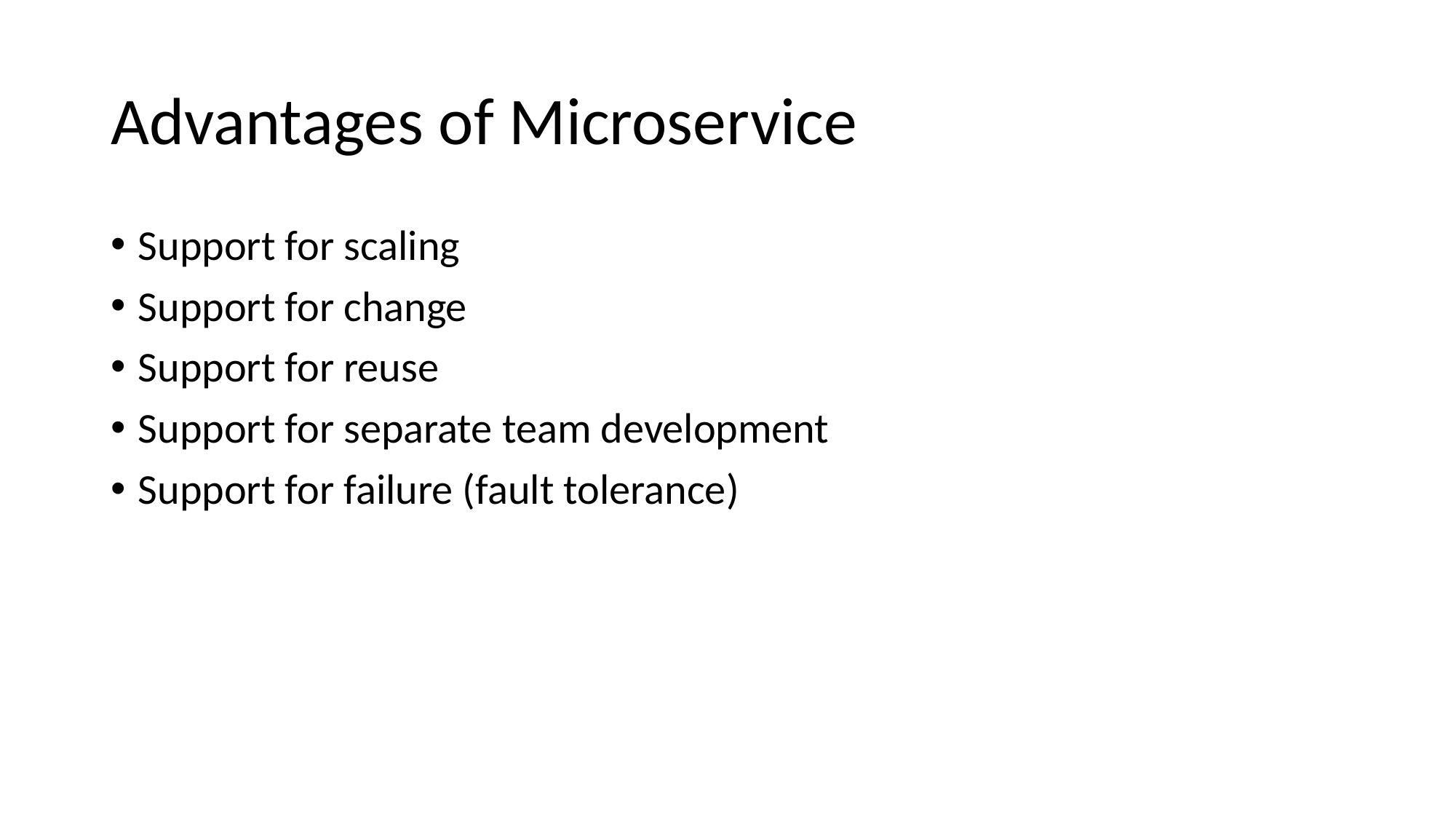

# Advantages of Microservice
Support for scaling
Support for change
Support for reuse
Support for separate team development
Support for failure (fault tolerance)